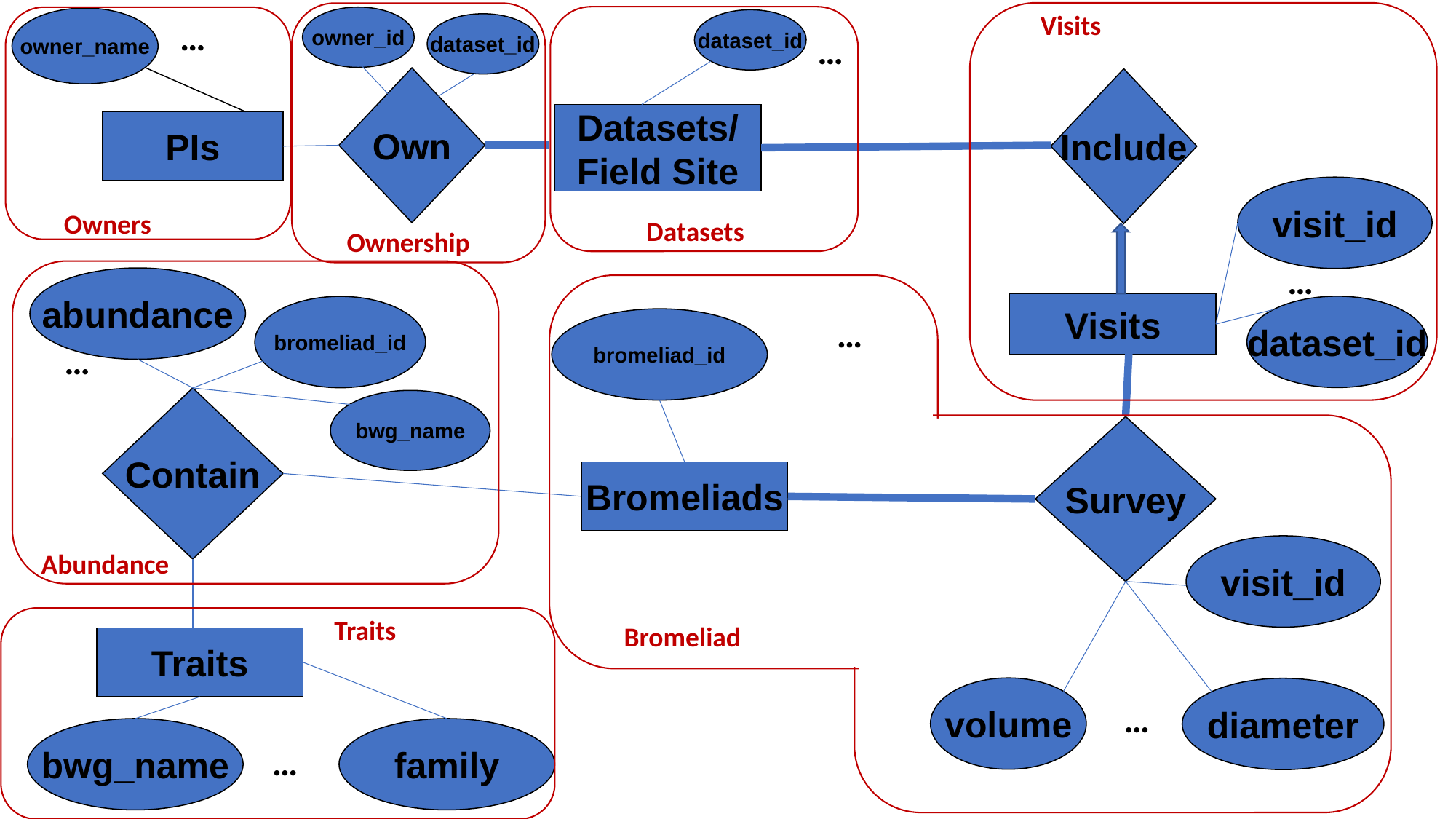

Visits

owner_id
owner_name
…
dataset_id
dataset_id
…

Own
Include
Datasets/
Field Site
PIs
visit_id
Owners
Datasets
Ownership

…

abundance

Visits
dataset_id
bromeliad_id
…
bromeliad_id
…
Contain
bwg_name

Survey

Bromeliads
visit_id
Abundance

Traits
Bromeliad
Traits
volume
diameter
…
bwg_name
family
…